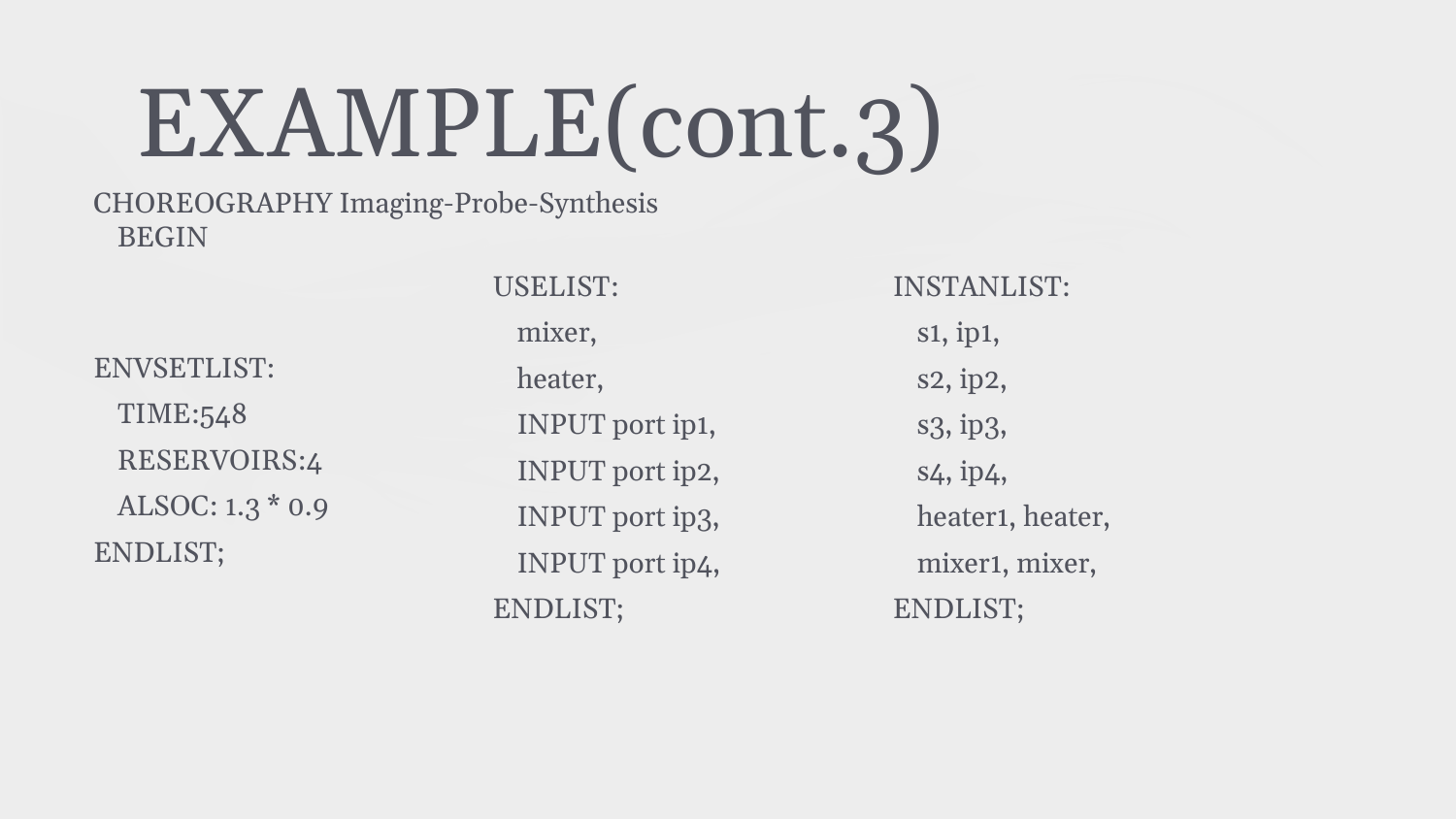

# EXAMPLE(cont.3)
CHOREOGRAPHY Imaging-Probe-Synthesis BEGIN

ENVSETLIST:
	TIME:548
	RESERVOIRS:4
	ALSOC: 1.3 * 0.9
ENDLIST;

USELIST:
	mixer,
	heater,
	INPUT port ip1,
	INPUT port ip2,
	INPUT port ip3,
	INPUT port ip4,
ENDLIST;
INSTANLIST:
	s1, ip1,
	s2, ip2,
	s3, ip3,
	s4, ip4,
	heater1, heater,
	mixer1, mixer,
ENDLIST;